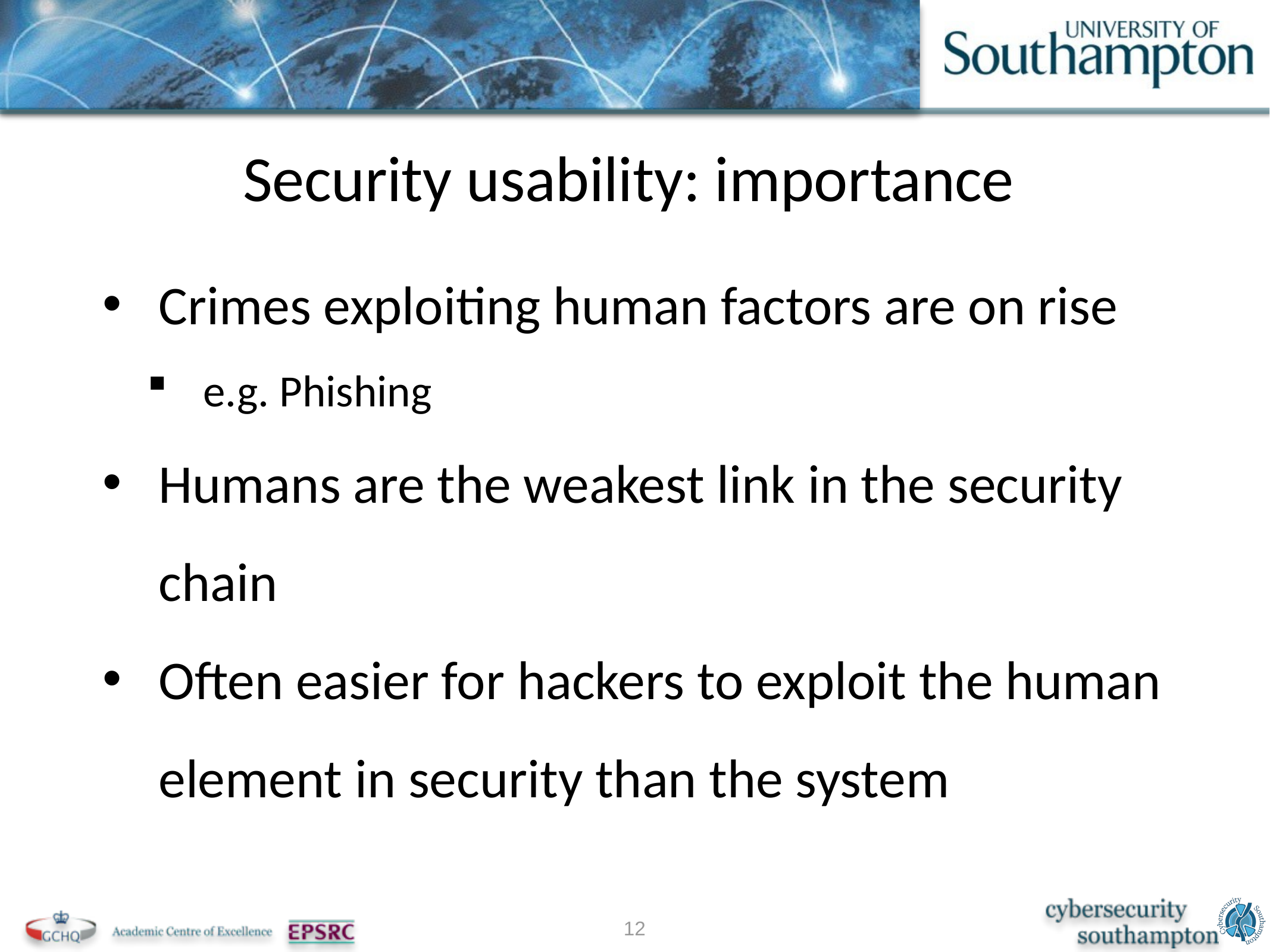

Security usability: importance
Crimes exploiting human factors are on rise
e.g. Phishing
Humans are the weakest link in the security chain
Often easier for hackers to exploit the human element in security than the system

12